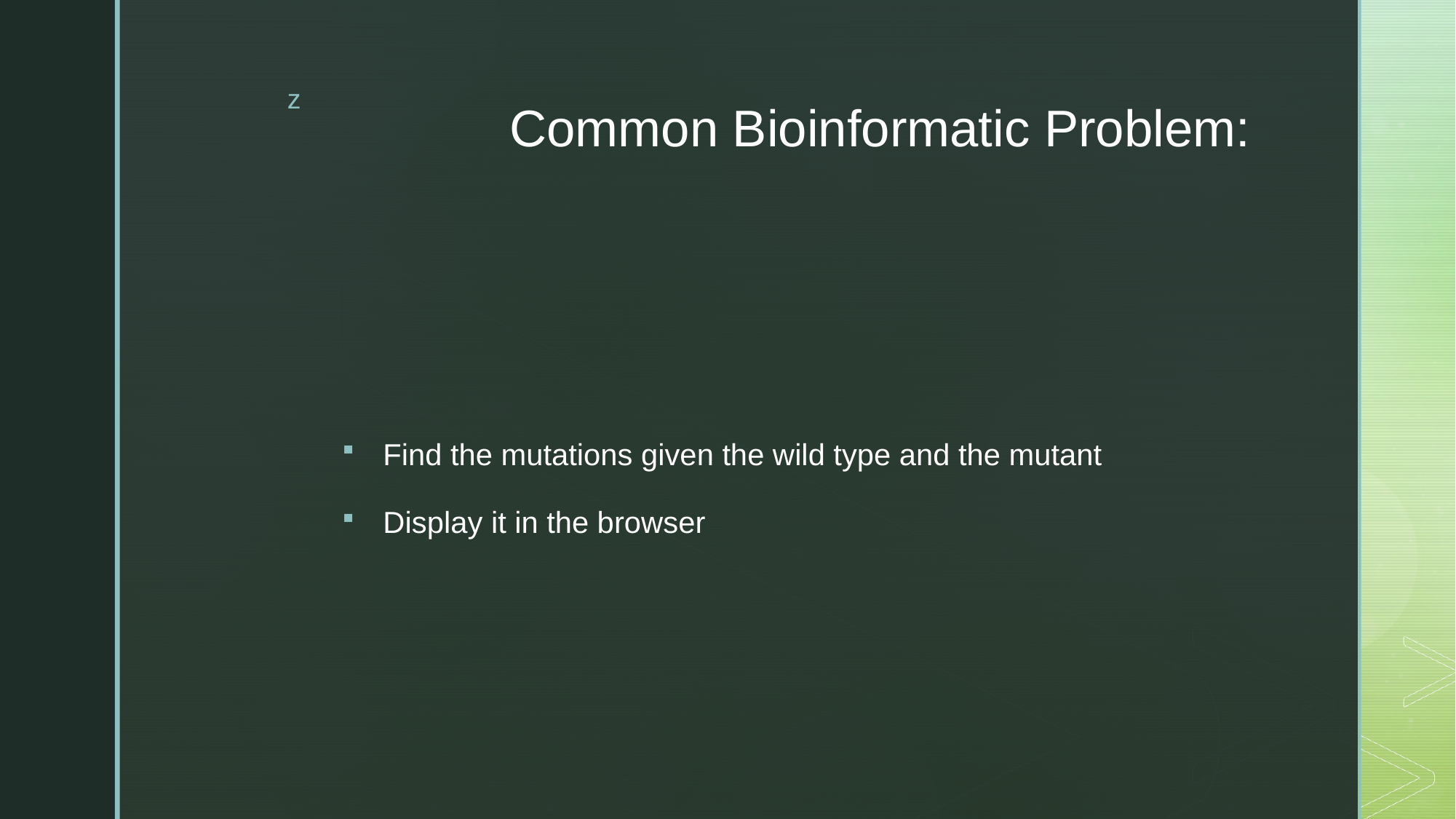

# Common Bioinformatic Problem:
Find the mutations given the wild type and the mutant
Display it in the browser